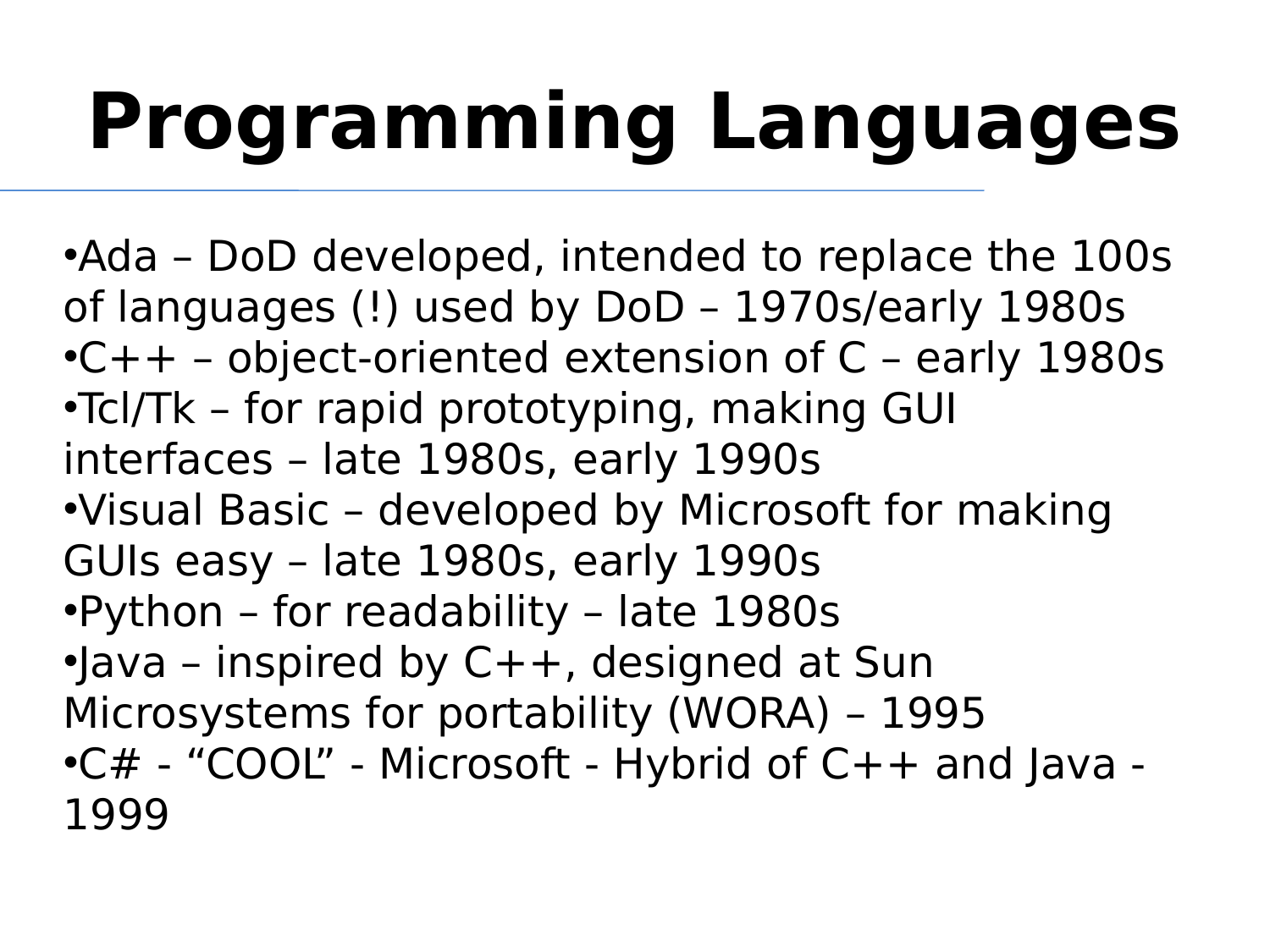

Programming Languages
Ada – DoD developed, intended to replace the 100s of languages (!) used by DoD – 1970s/early 1980s
C++ – object-oriented extension of C – early 1980s
Tcl/Tk – for rapid prototyping, making GUI interfaces – late 1980s, early 1990s
Visual Basic – developed by Microsoft for making GUIs easy – late 1980s, early 1990s
Python – for readability – late 1980s
Java – inspired by C++, designed at Sun Microsystems for portability (WORA) – 1995
C# - “COOL” - Microsoft - Hybrid of C++ and Java - 1999